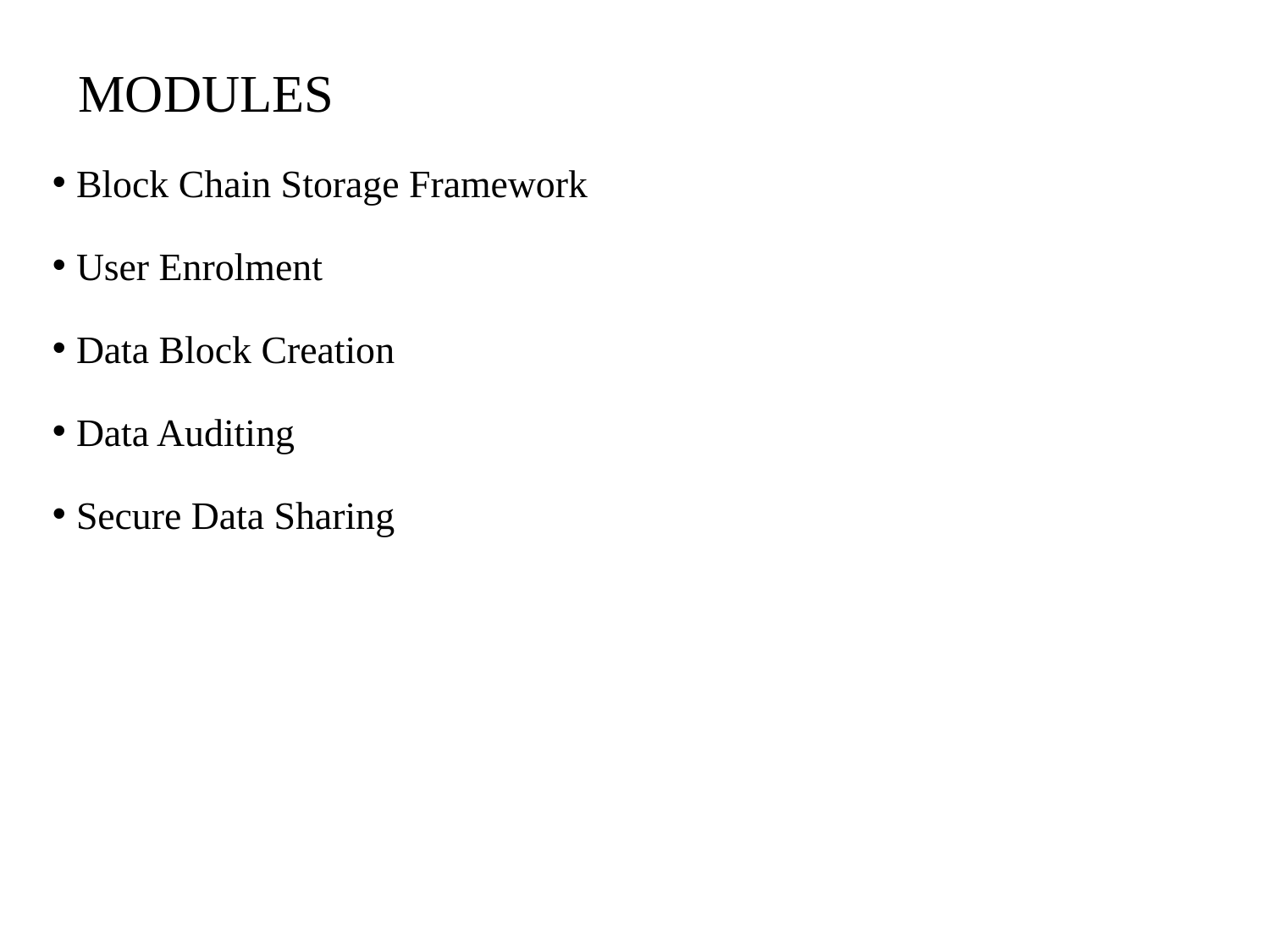

# MODULES
Block Chain Storage Framework
User Enrolment
Data Block Creation
Data Auditing
Secure Data Sharing